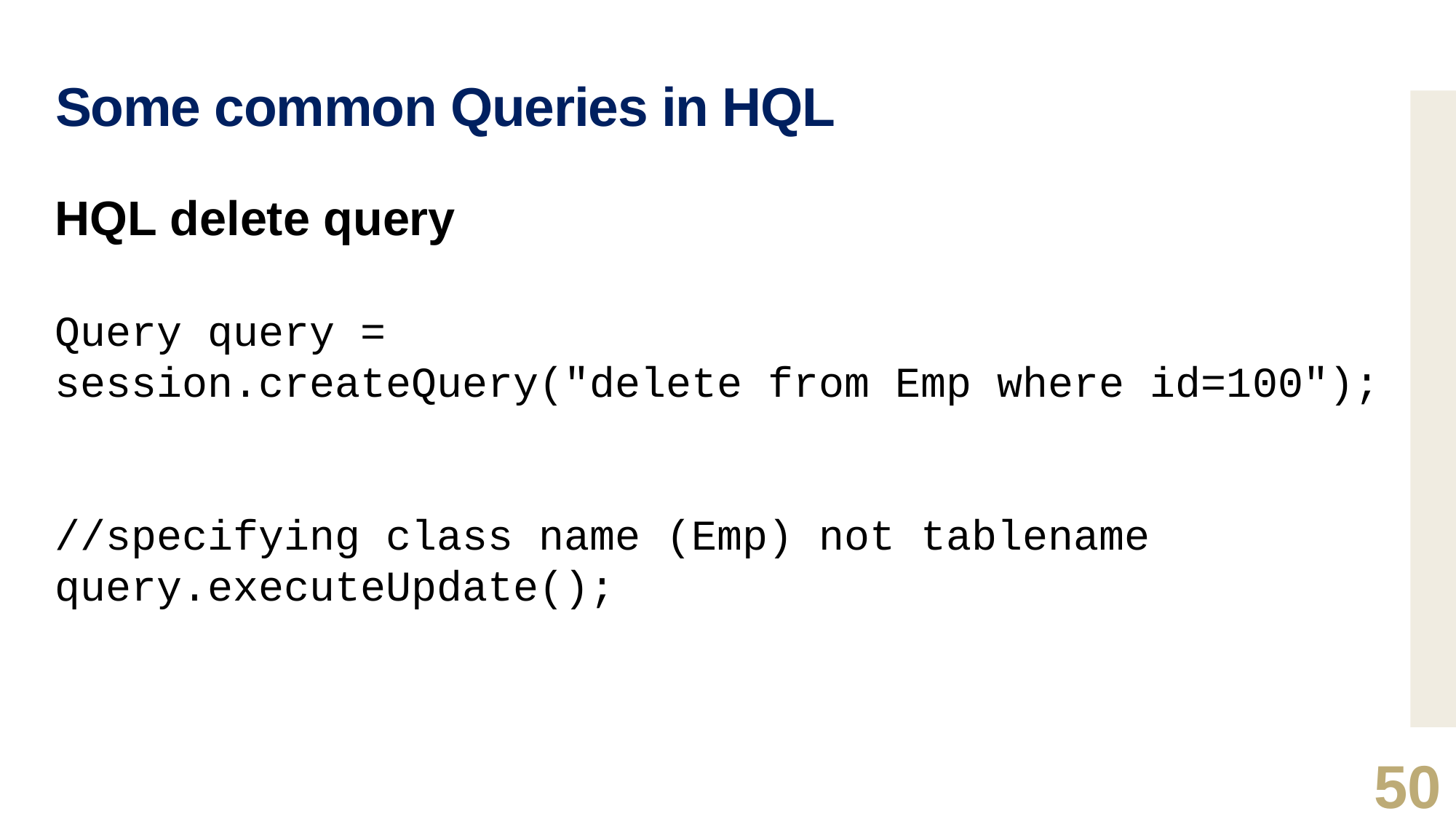

# Some common Queries in HQL
HQL delete query

Query query = session.createQuery("delete from Emp where id=100");

//specifying class name (Emp) not tablename
query.executeUpdate();

50